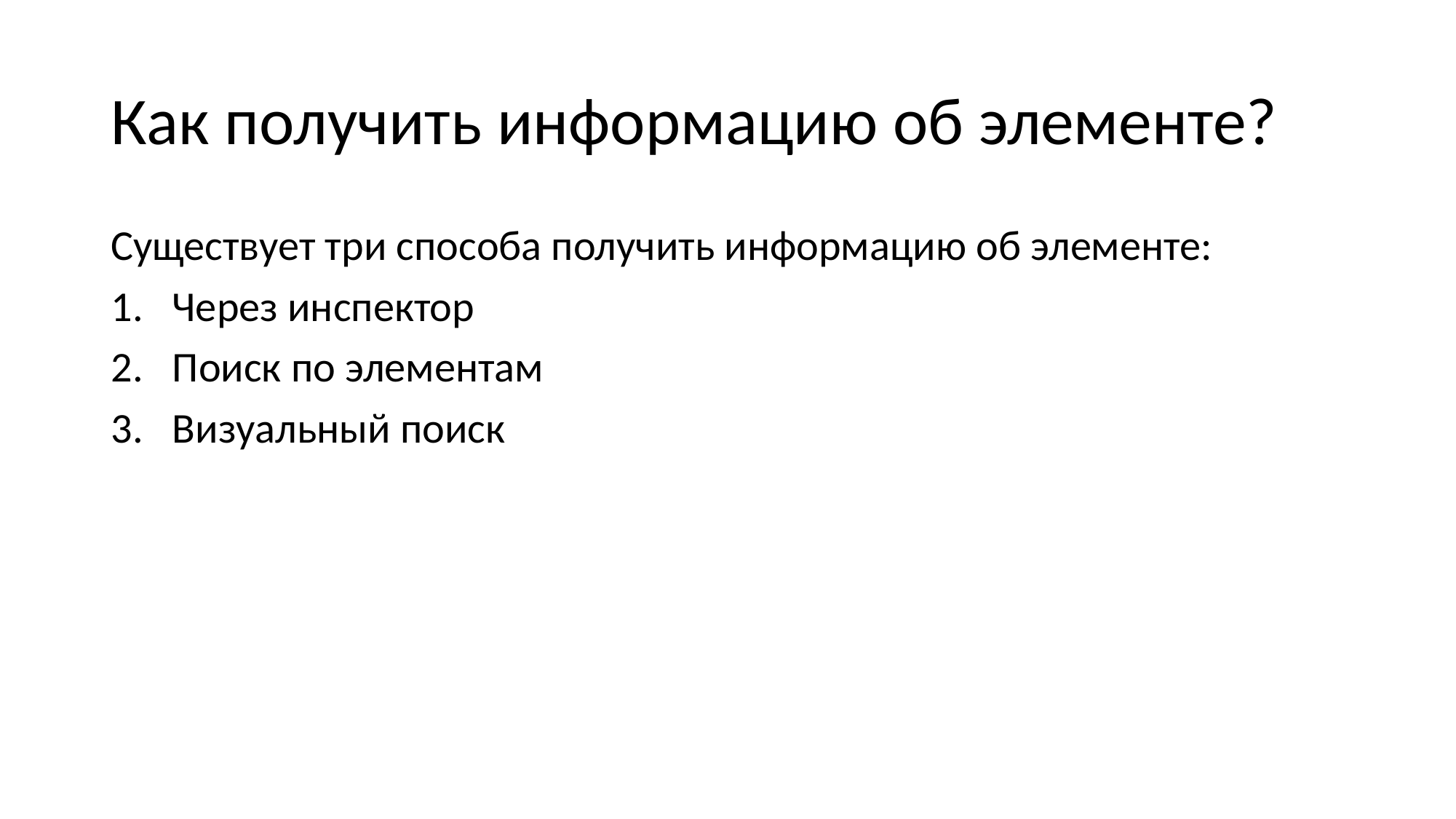

# Как получить информацию об элементе?
Существует три способа получить информацию об элементе:
Через инспектор
Поиск по элементам
Визуальный поиск